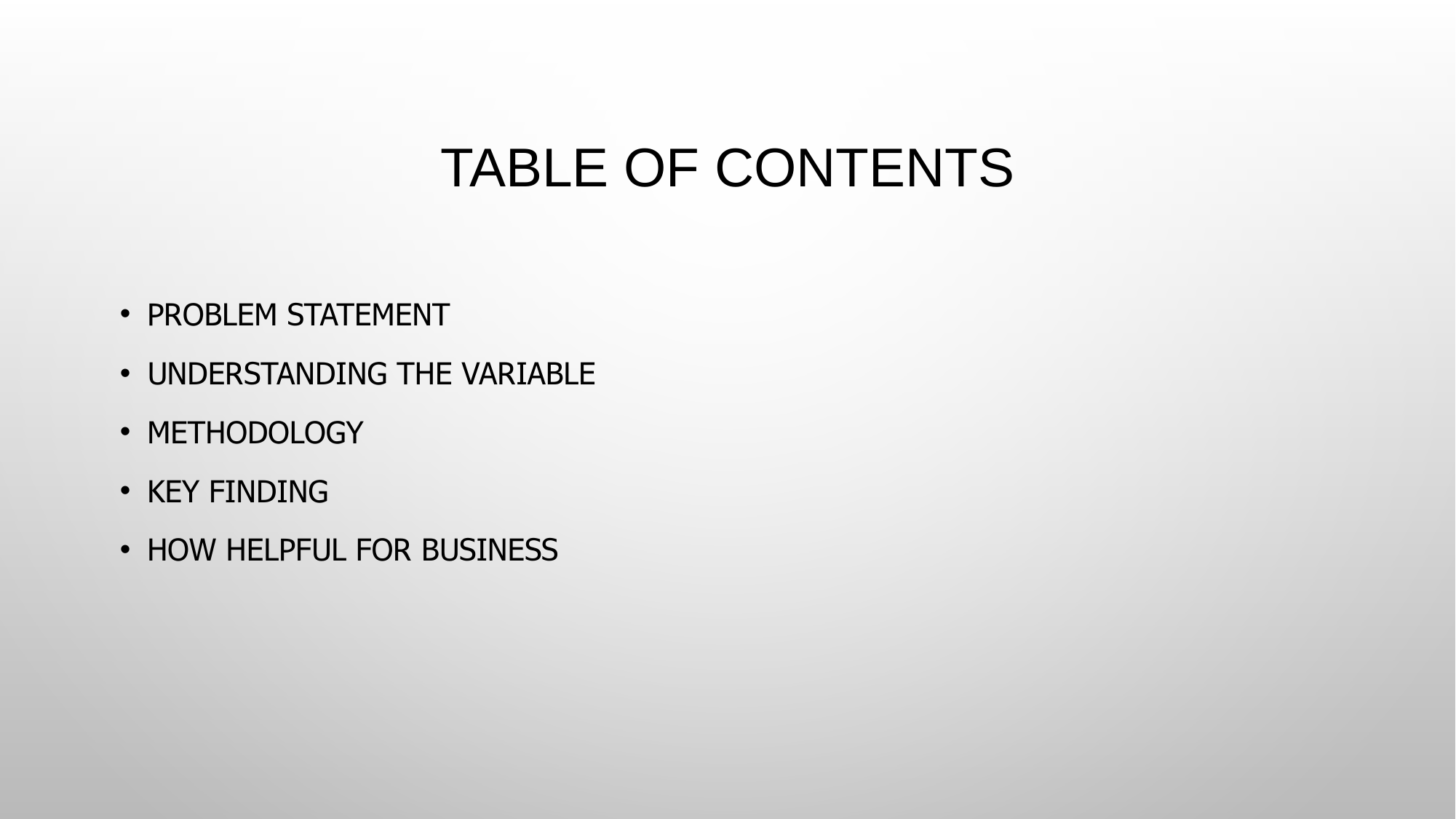

# Table of Contents
Problem statement
Understanding The Variable
Methodology
Key finding
How helpful for business